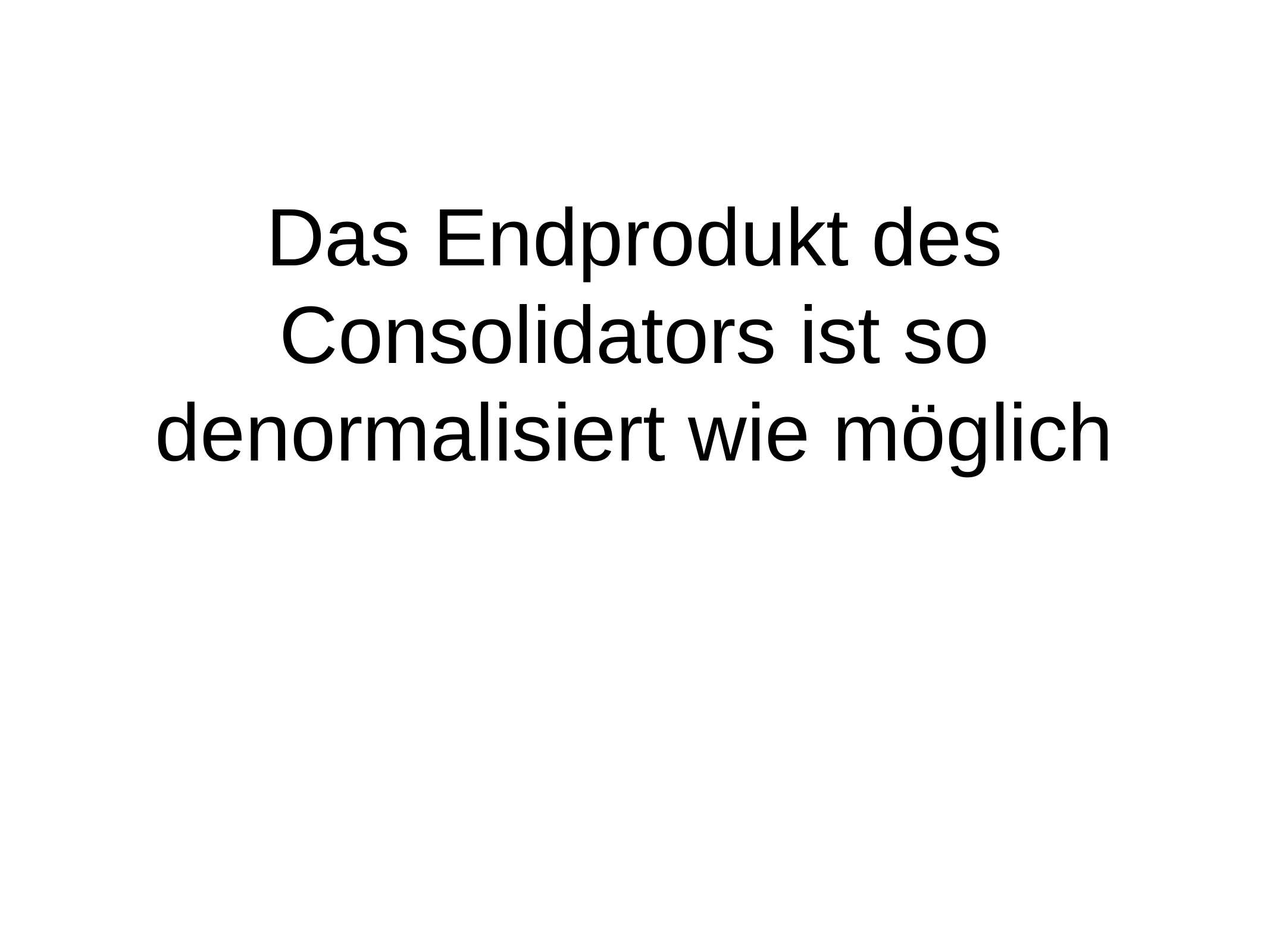

# Das Endprodukt des Consolidators ist so denormalisiert wie möglich